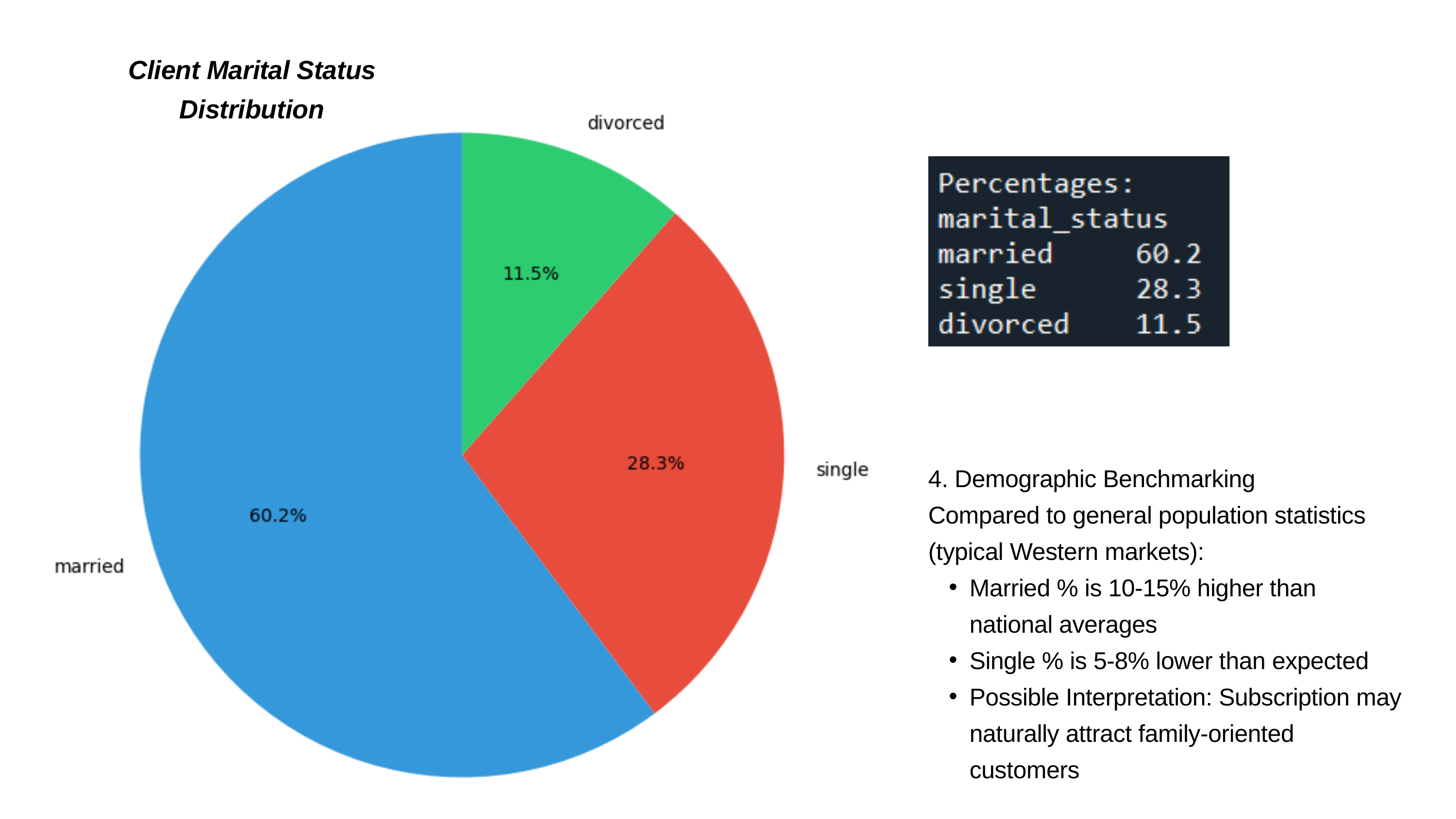

Client Marital Status Distribution

4. Demographic Benchmarking
Compared to general population statistics (typical Western markets):
Married % is 10-15% higher than national averages
Single % is 5-8% lower than expected
Possible Interpretation: Subscription may naturally attract family-oriented customers